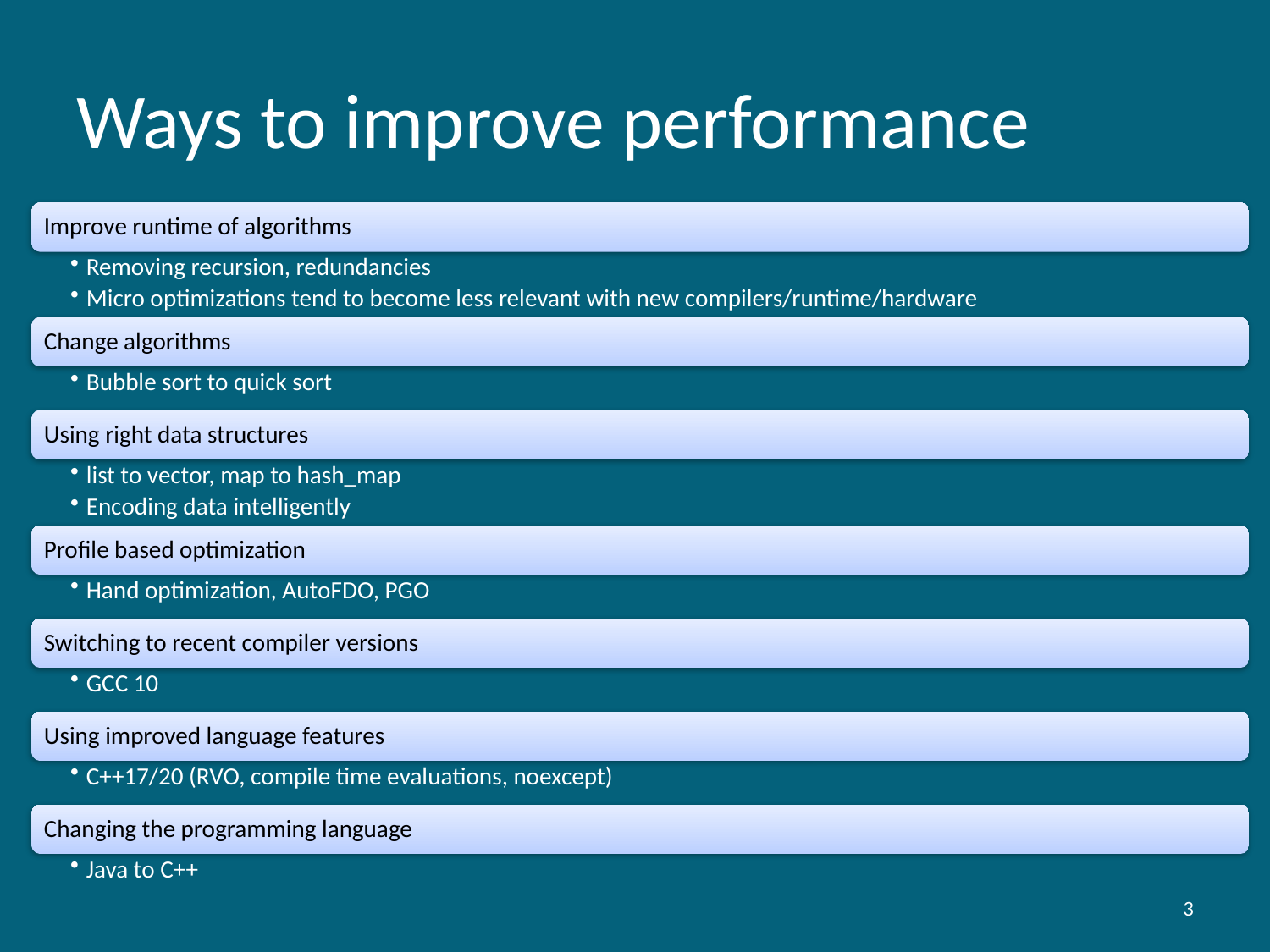

# Ways to improve performance
Improve runtime of algorithms
Removing recursion, redundancies
Micro optimizations tend to become less relevant with new compilers/runtime/hardware
Change algorithms
Bubble sort to quick sort
Using right data structures
list to vector, map to hash_map
Encoding data intelligently
Profile based optimization
Hand optimization, AutoFDO, PGO
Switching to recent compiler versions
GCC 10
Using improved language features
C++17/20 (RVO, compile time evaluations, noexcept)
Changing the programming language
Java to C++
3